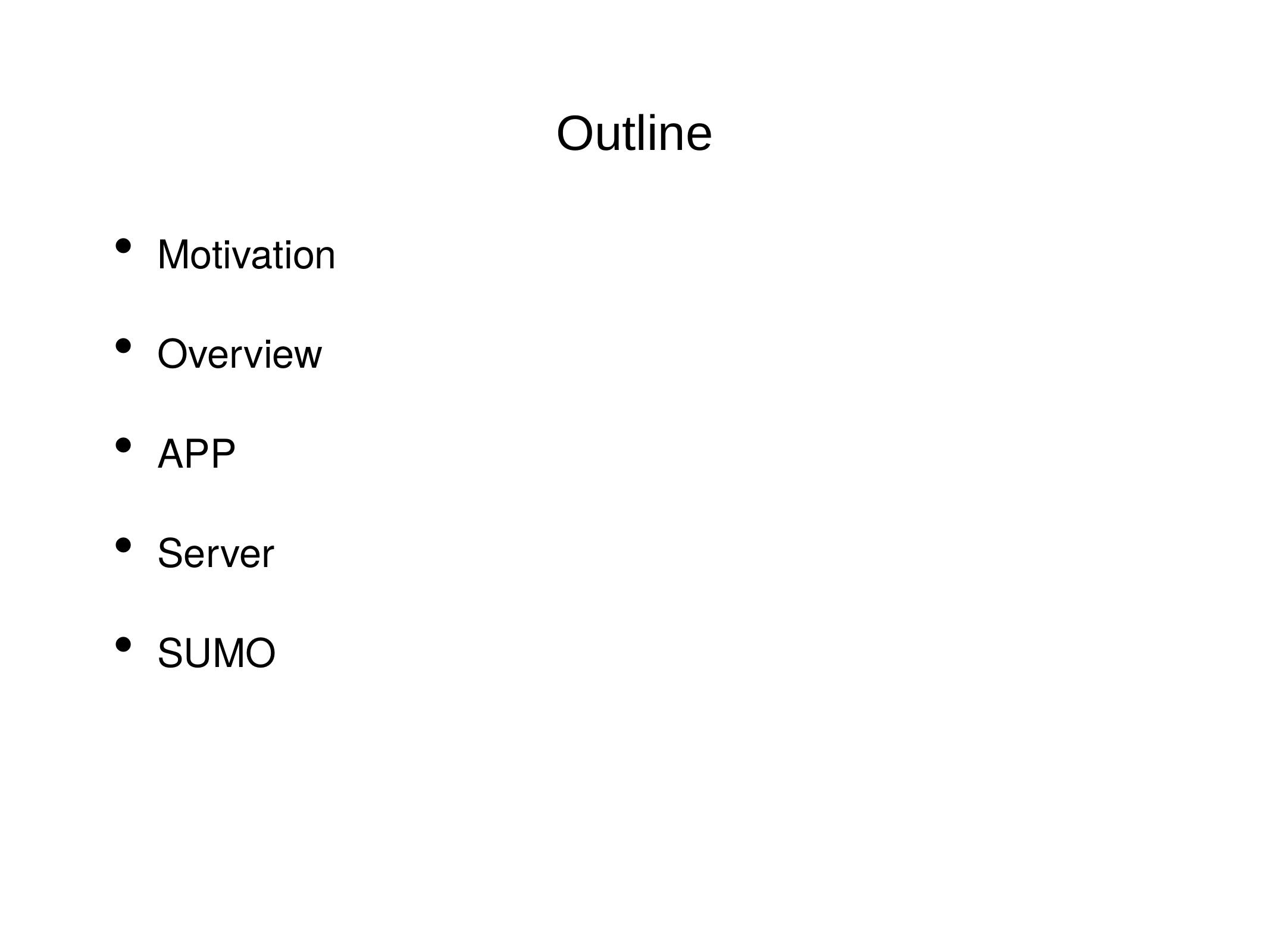

# Outline
Motivation
Overview
APP
Server
SUMO